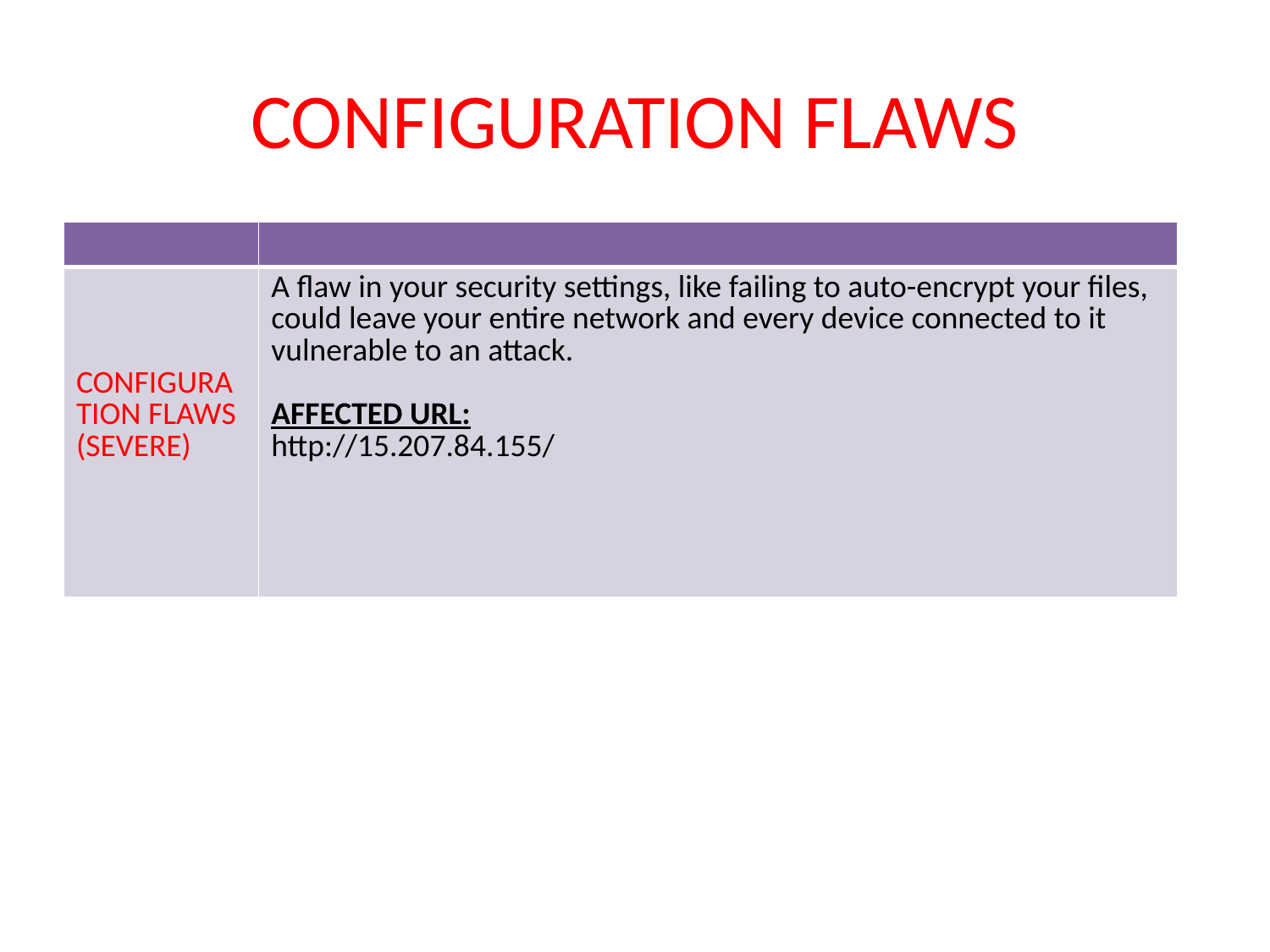

# CONFIGURATION FLAWS
|  |  |
| --- | --- |
| CONFIGURATION FLAWS (SEVERE) | A flaw in your security settings, like failing to auto-encrypt your files, could leave your entire network and every device connected to it vulnerable to an attack. AFFECTED URL: http://15.207.84.155/ |